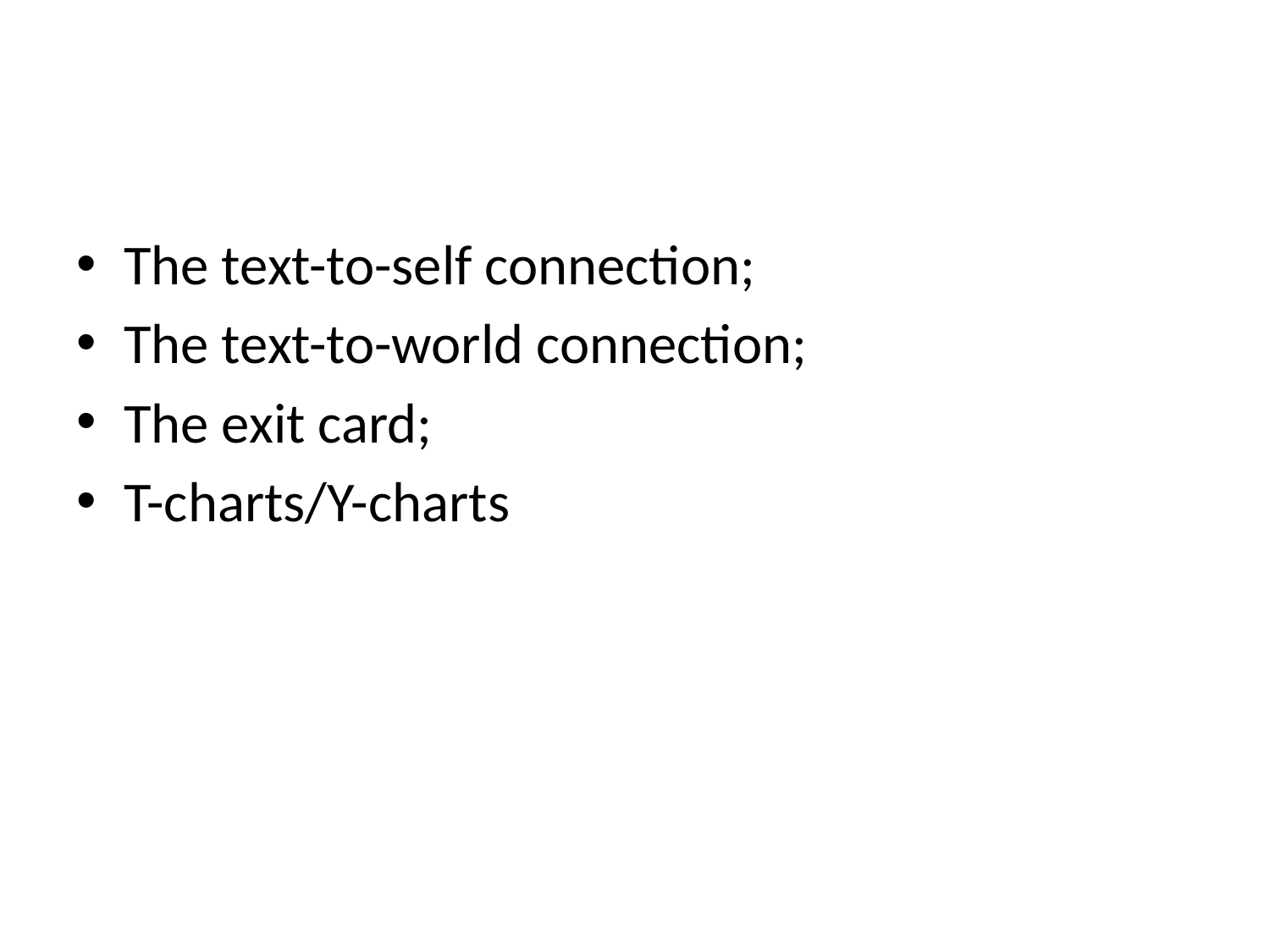

#
The text-to-self connection;
The text-to-world connection;
The exit card;
T-charts/Y-charts